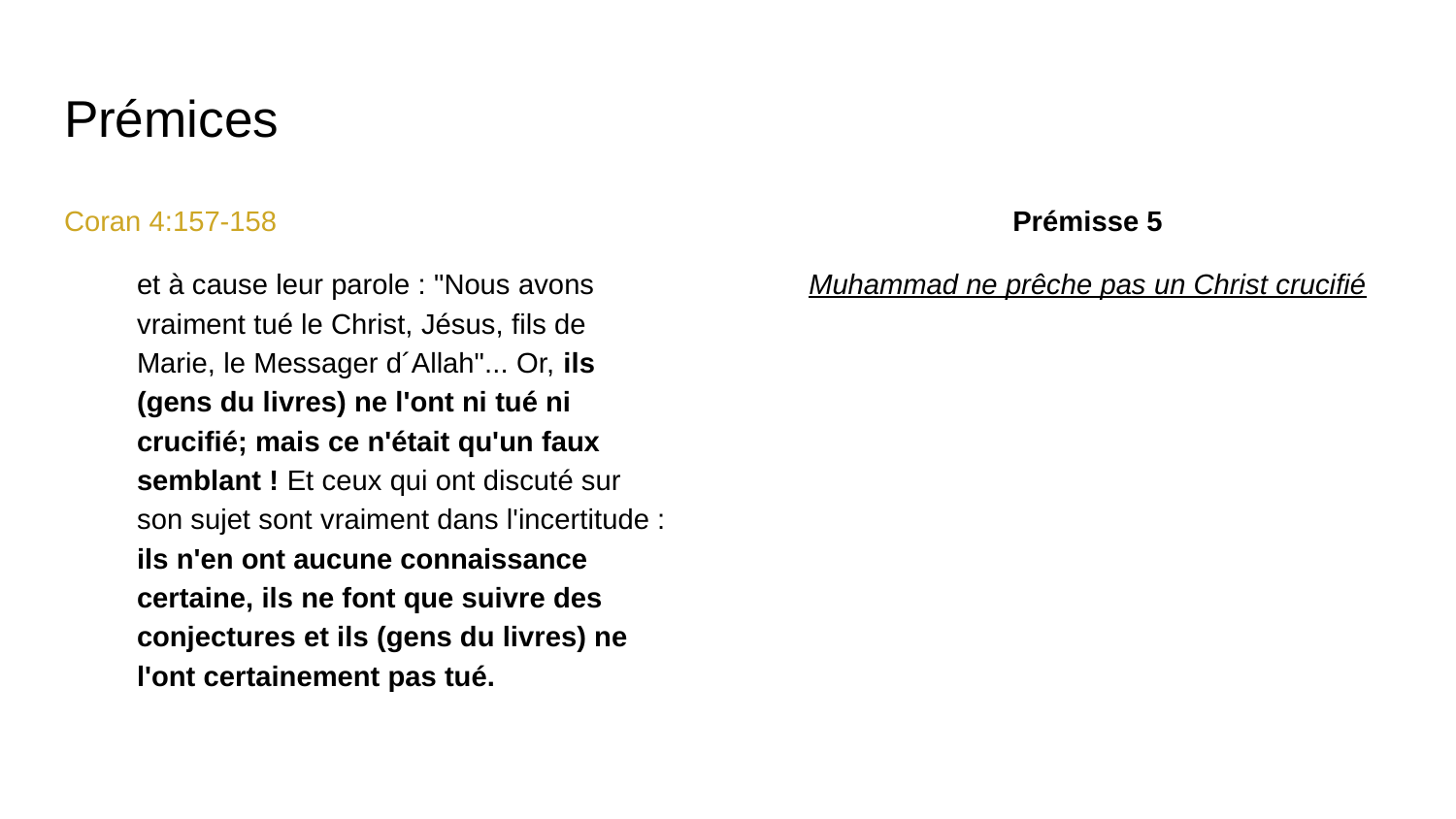

# Prémices
Coran 4:157-158
et à cause leur parole : "Nous avons vraiment tué le Christ, Jésus, fils de Marie, le Messager d´Allah"... Or, ils (gens du livres) ne l'ont ni tué ni crucifié; mais ce n'était qu'un faux semblant ! Et ceux qui ont discuté sur son sujet sont vraiment dans l'incertitude : ils n'en ont aucune connaissance certaine, ils ne font que suivre des conjectures et ils (gens du livres) ne l'ont certainement pas tué.
Prémisse 5
Muhammad ne prêche pas un Christ crucifié